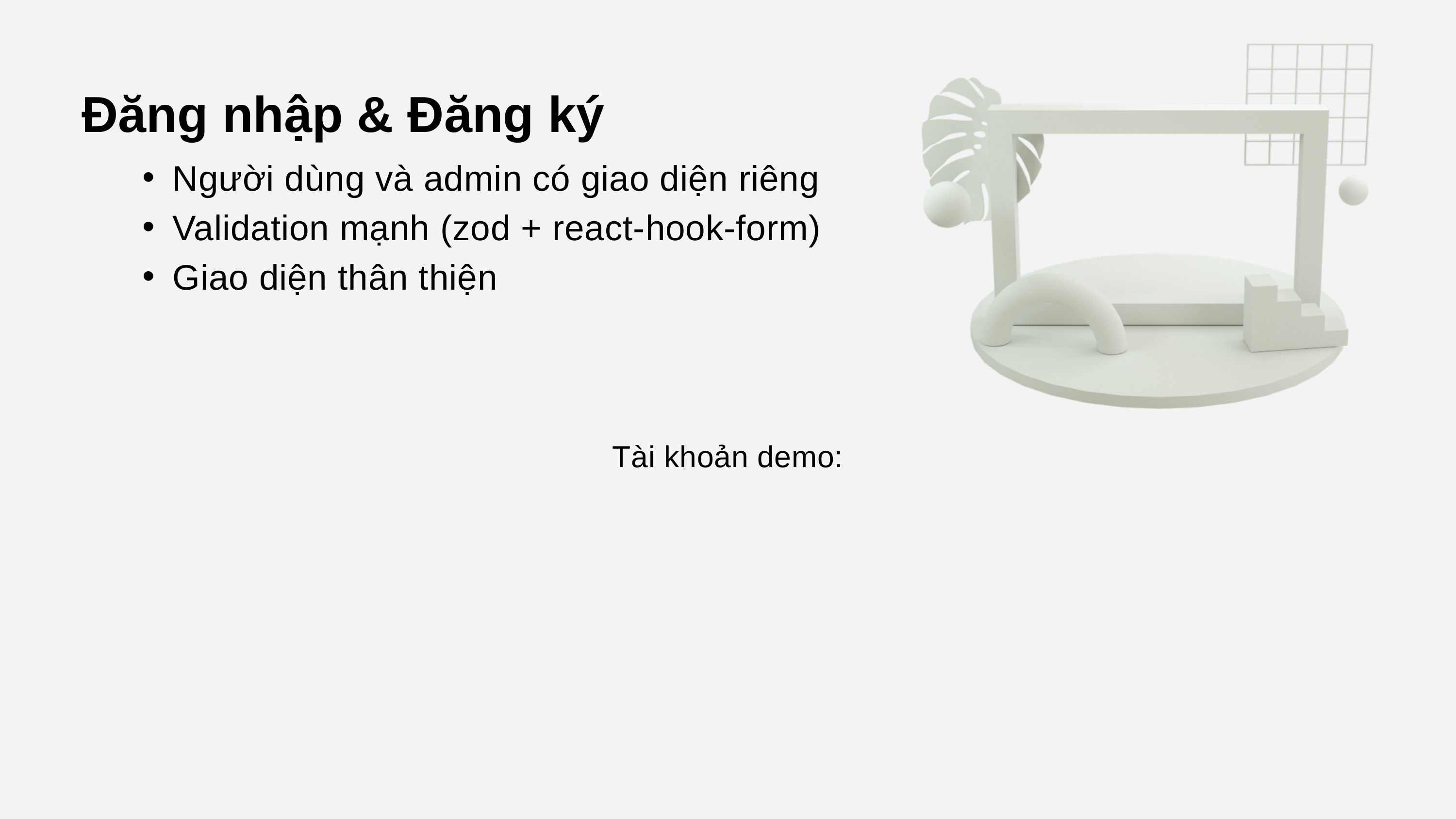

Đăng nhập & Đăng ký
Người dùng và admin có giao diện riêng
Validation mạnh (zod + react-hook-form)
Giao diện thân thiện
Tài khoản demo: